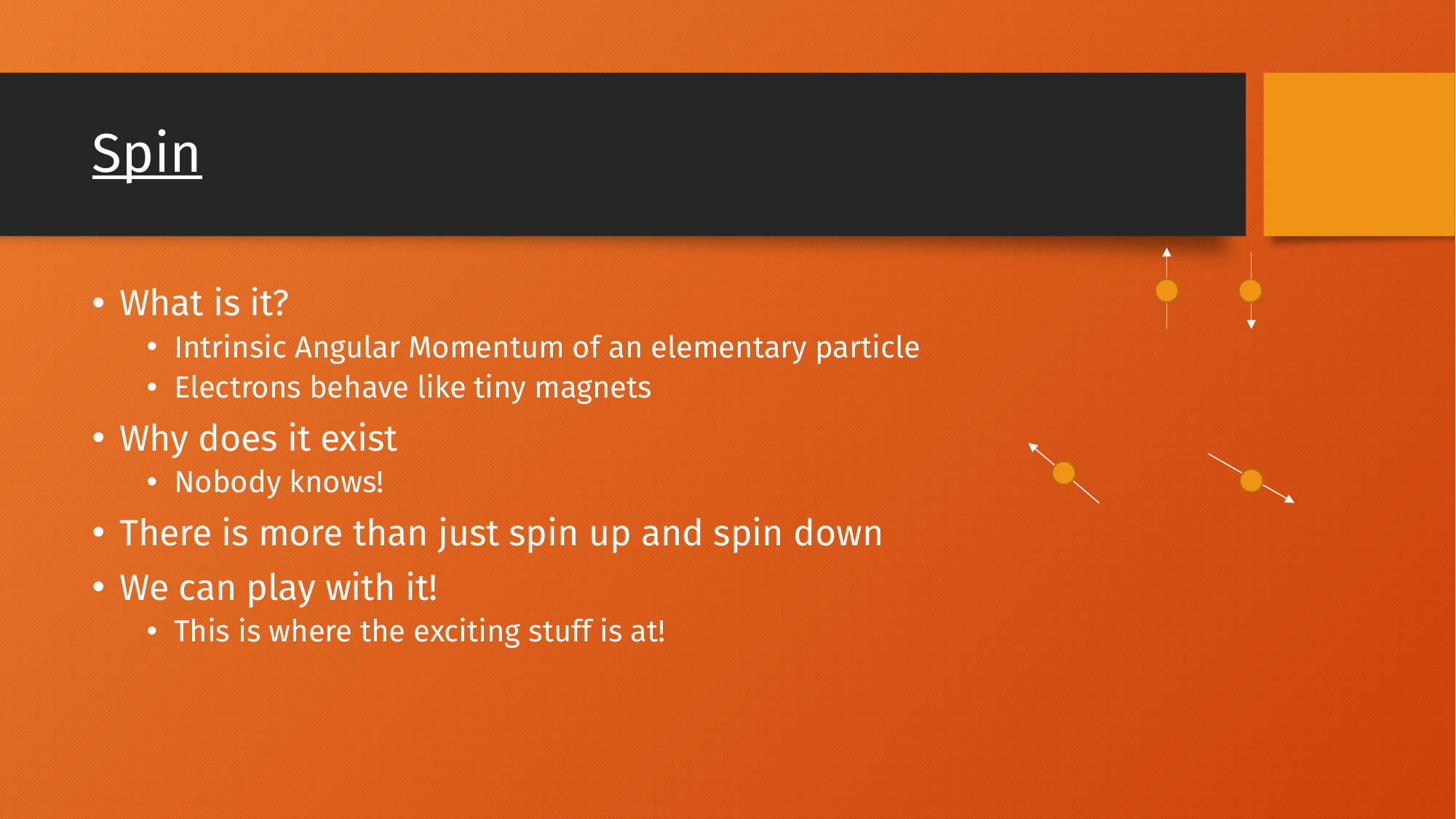

# Spin
What is it?
Intrinsic Angular Momentum of an elementary particle
Electrons behave like tiny magnets
Why does it exist
Nobody knows!
There is more than just spin up and spin down
We can play with it!
This is where the exciting stuff is at!